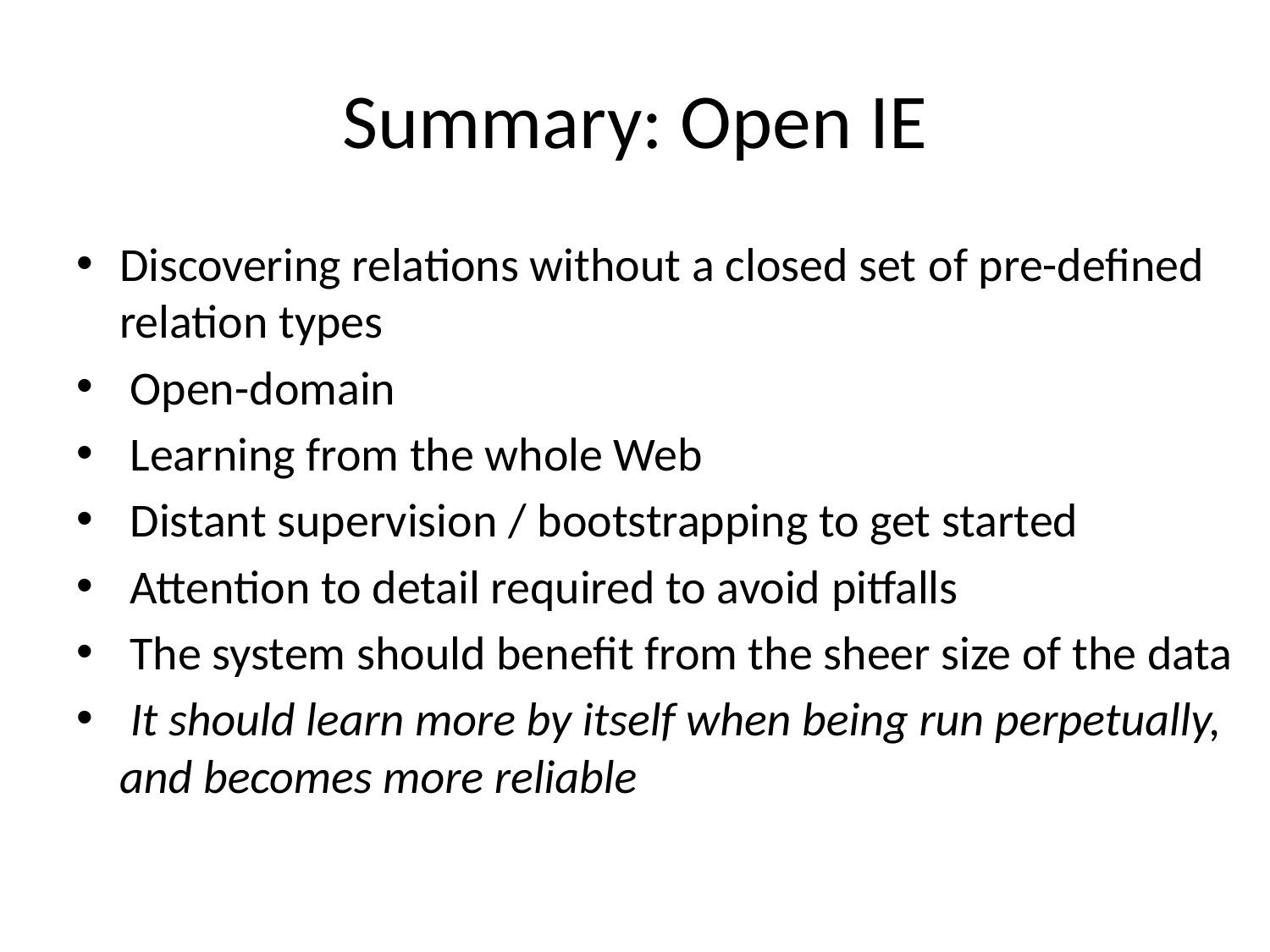

# Summary: Open IE
Discovering relations without a closed set of pre-defined relation types
 Open-domain
 Learning from the whole Web
 Distant supervision / bootstrapping to get started
 Attention to detail required to avoid pitfalls
 The system should benefit from the sheer size of the data
 It should learn more by itself when being run perpetually, and becomes more reliable